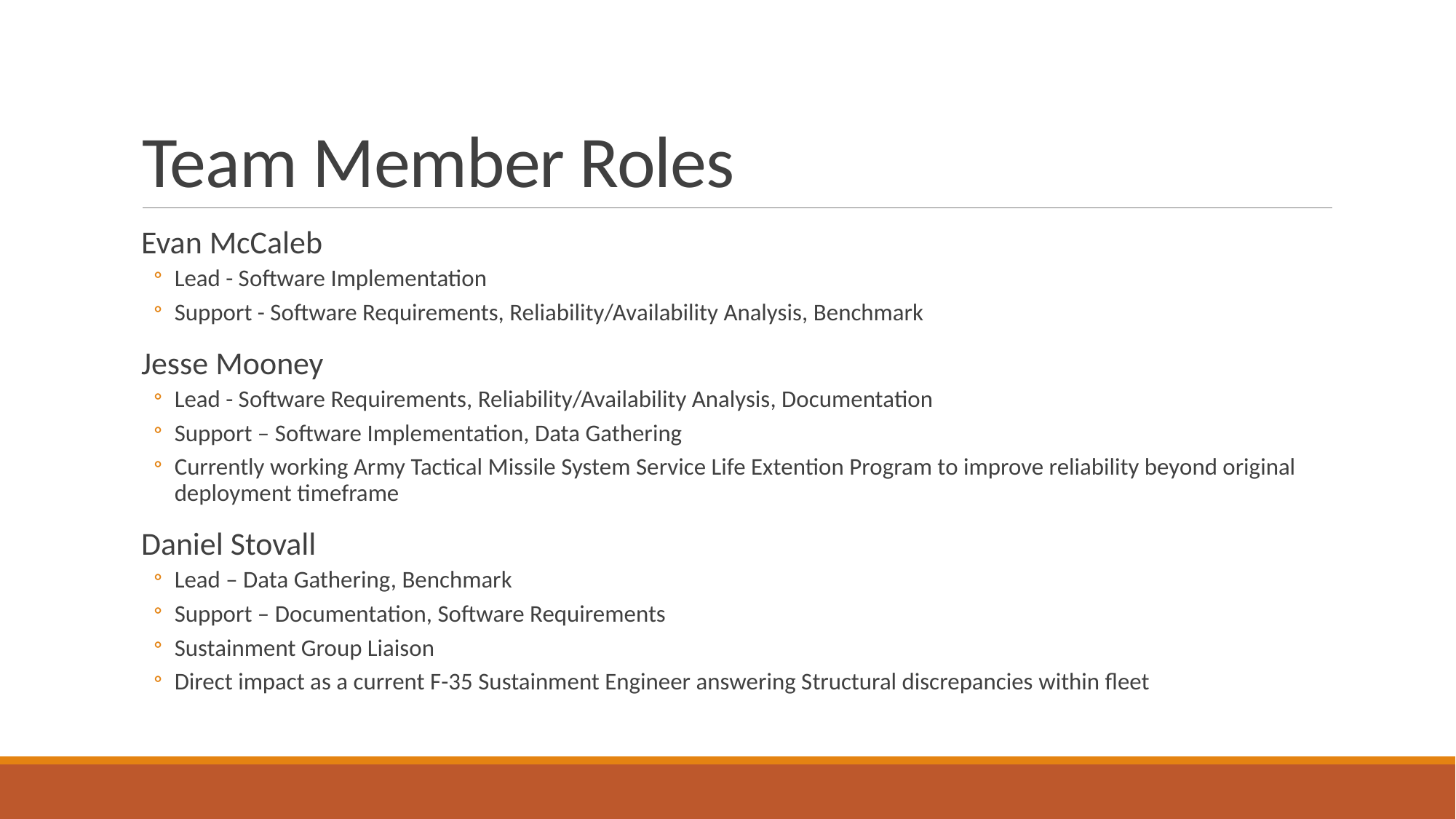

# Team Member Roles
Evan McCaleb
Lead - Software Implementation
Support - Software Requirements, Reliability/Availability Analysis, Benchmark
Jesse Mooney
Lead - Software Requirements, Reliability/Availability Analysis, Documentation
Support – Software Implementation, Data Gathering
Currently working Army Tactical Missile System Service Life Extention Program to improve reliability beyond original deployment timeframe
Daniel Stovall
Lead – Data Gathering, Benchmark
Support – Documentation, Software Requirements
Sustainment Group Liaison
Direct impact as a current F-35 Sustainment Engineer answering Structural discrepancies within fleet